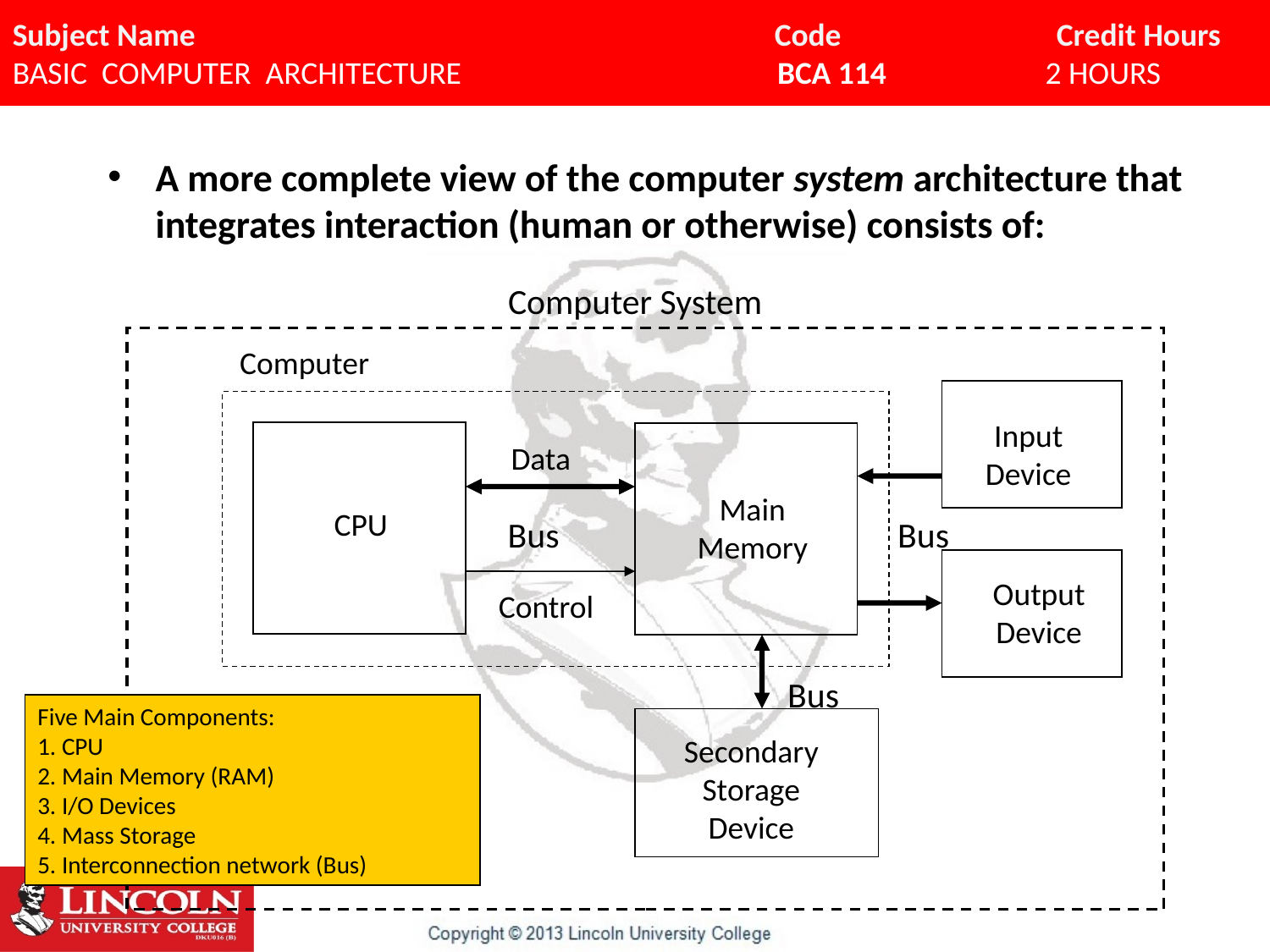

A more complete view of the computer system architecture that integrates interaction (human or otherwise) consists of:
Computer System

Computer

Data

Main Memory
CPU

Control

Input Device

Output Device

Secondary Storage Device
Bus
Bus
Bus
Five Main Components:
1. CPU
2. Main Memory (RAM)
3. I/O Devices
4. Mass Storage
5. Interconnection network (Bus)